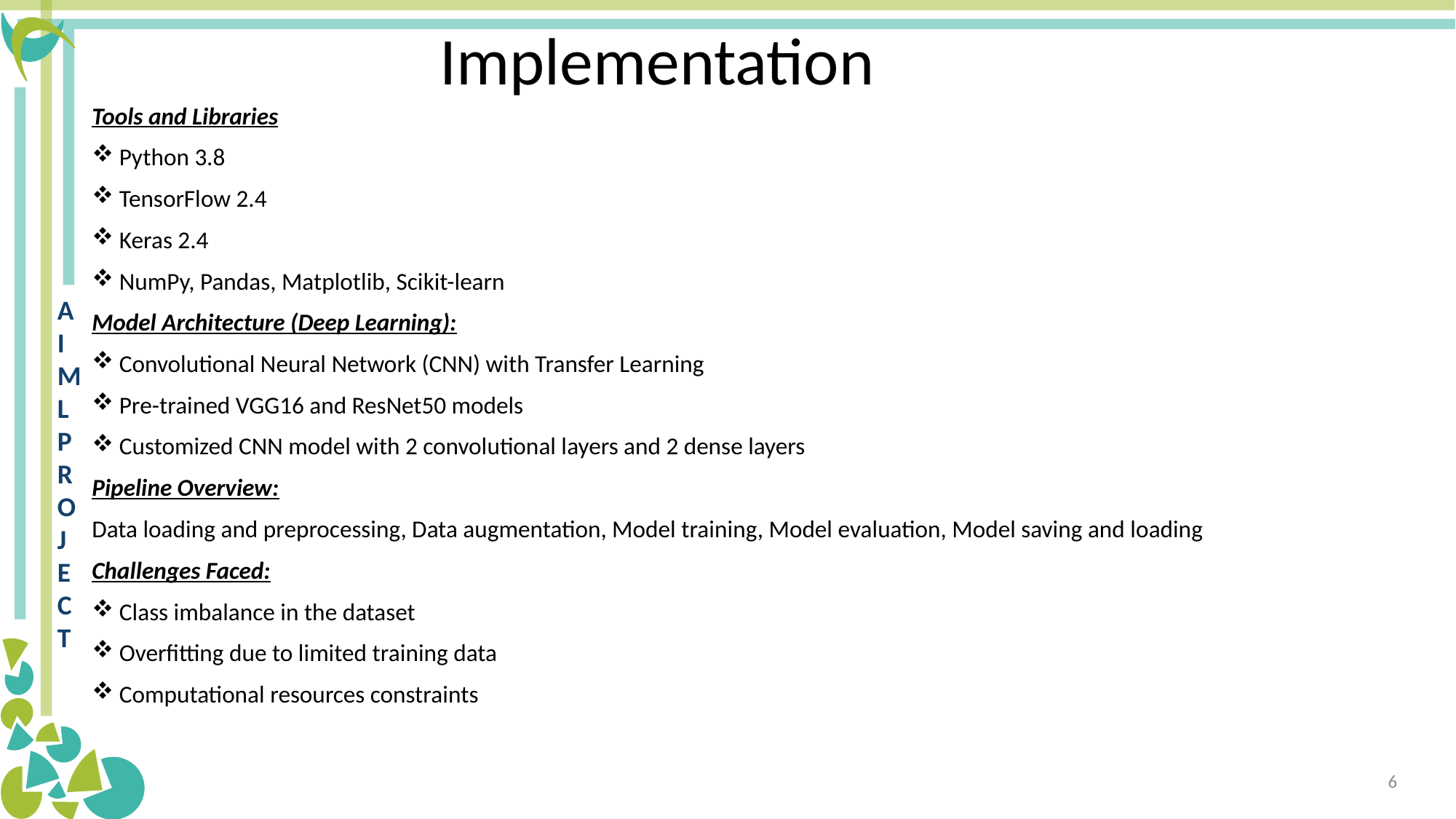

# Implementation
Tools and Libraries
Python 3.8
TensorFlow 2.4
Keras 2.4
NumPy, Pandas, Matplotlib, Scikit-learn
Model Architecture (Deep Learning):
Convolutional Neural Network (CNN) with Transfer Learning
Pre-trained VGG16 and ResNet50 models
Customized CNN model with 2 convolutional layers and 2 dense layers
Pipeline Overview:
Data loading and preprocessing, Data augmentation, Model training, Model evaluation, Model saving and loading
Challenges Faced:
Class imbalance in the dataset
Overfitting due to limited training data
Computational resources constraints
6